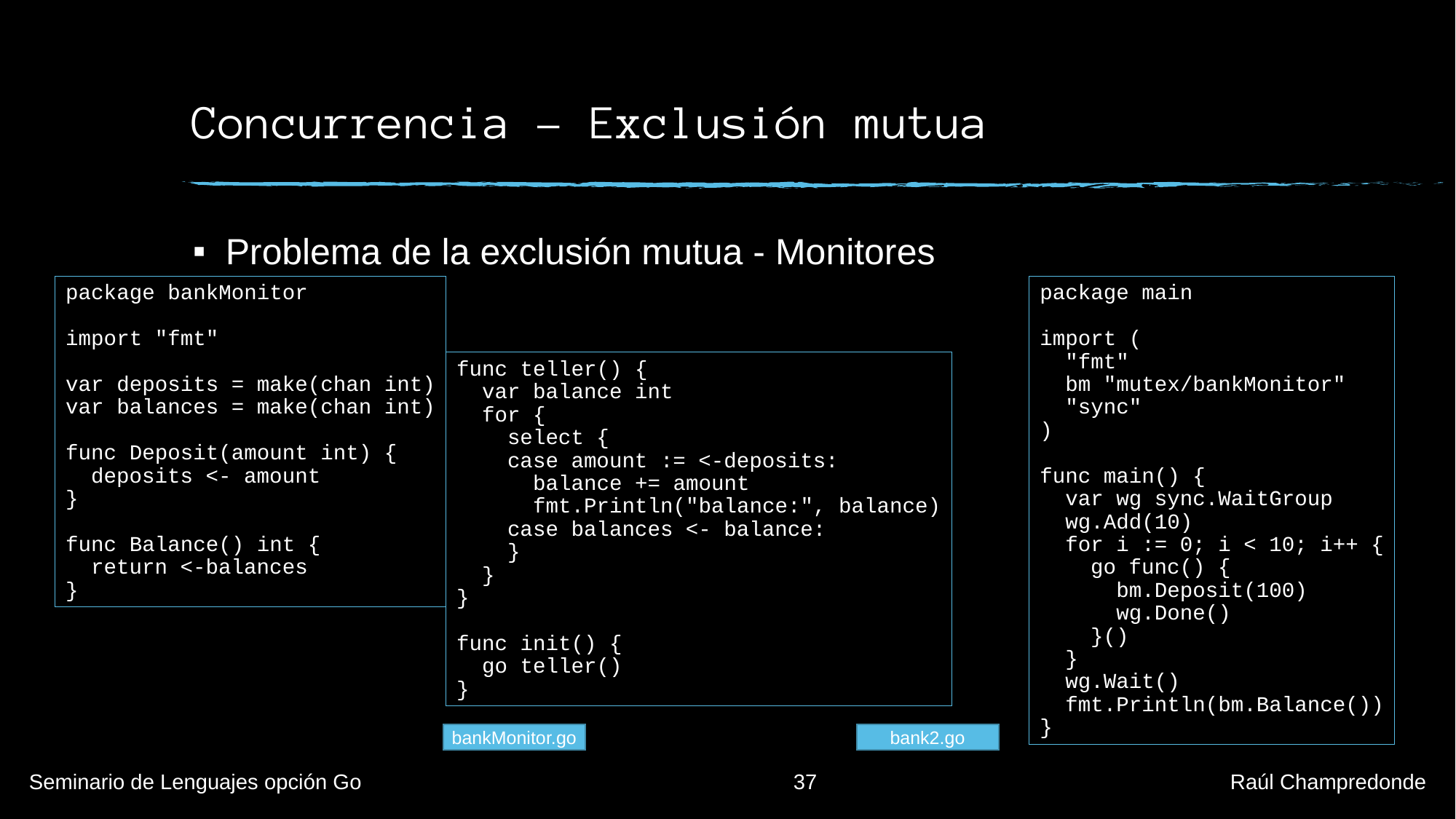

# Concurrencia – Exclusión mutua
Problema de la exclusión mutua - Monitores
package bankMonitor

import "fmt"

var deposits = make(chan int)
var balances = make(chan int)

func Deposit(amount int) {
  deposits <- amount
}

func Balance() int {
  return <-balances
}
package main

import (
  "fmt"
  bm "mutex/bankMonitor"
  "sync"
)

func main() {
  var wg sync.WaitGroup
  wg.Add(10)
  for i := 0; i < 10; i++ {
    go func() {
      bm.Deposit(100)
      wg.Done()
    }()
  }
  wg.Wait()
  fmt.Println(bm.Balance())
}
func teller() {
  var balance int
  for {
    select {
    case amount := <-deposits:
      balance += amount
      fmt.Println("balance:", balance)
    case balances <- balance:
    }
  }
}

func init() {
  go teller()
}
bankMonitor.go
bank2.go
Seminario de Lenguajes opción Go				37				Raúl Champredonde